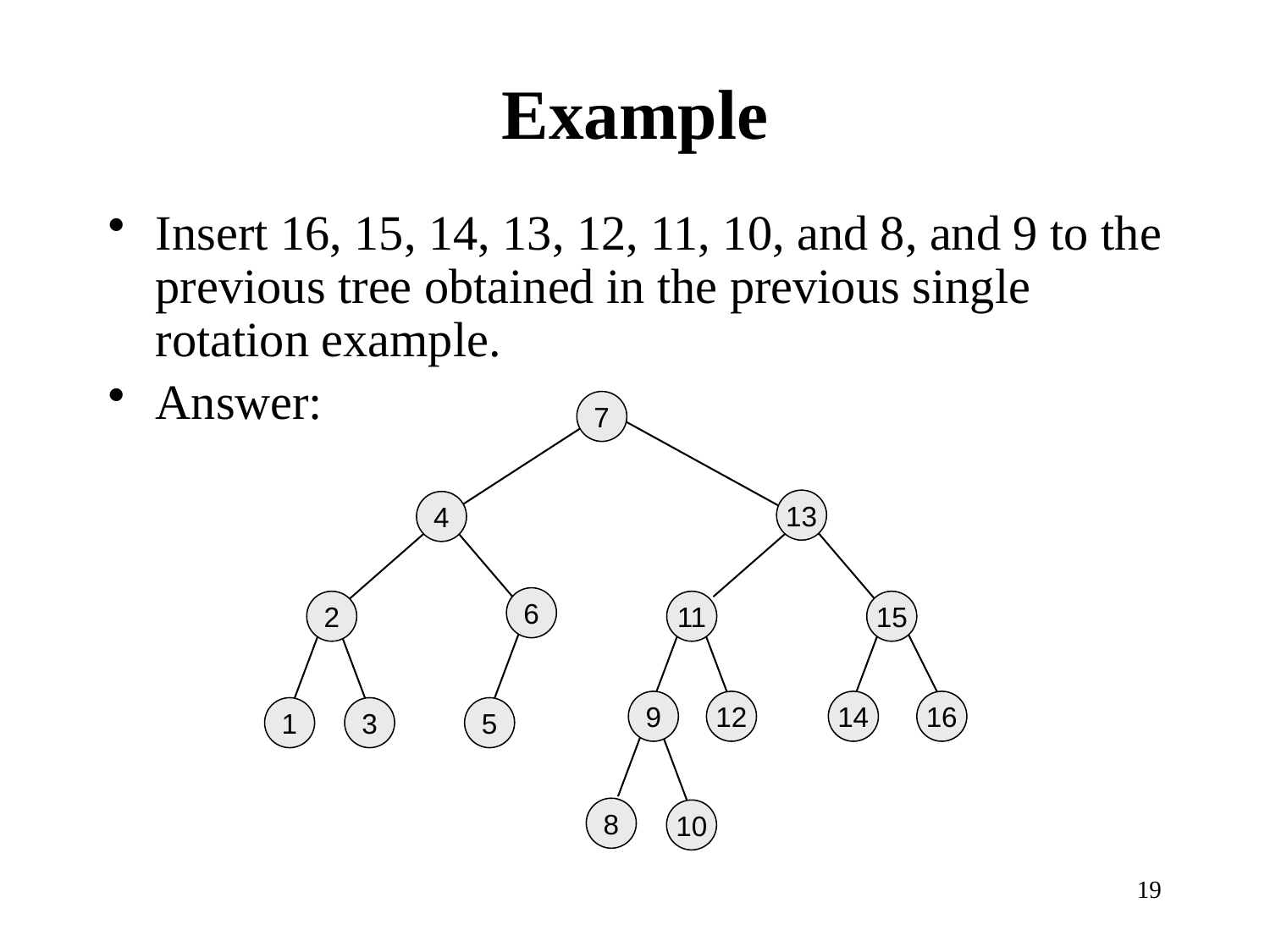

# Example
Insert 16, 15, 14, 13, 12, 11, 10, and 8, and 9 to the previous tree obtained in the previous single rotation example.
Answer:

7

13
4

6
2
11
15

9
12
14
16
1
3
5

8
10

19